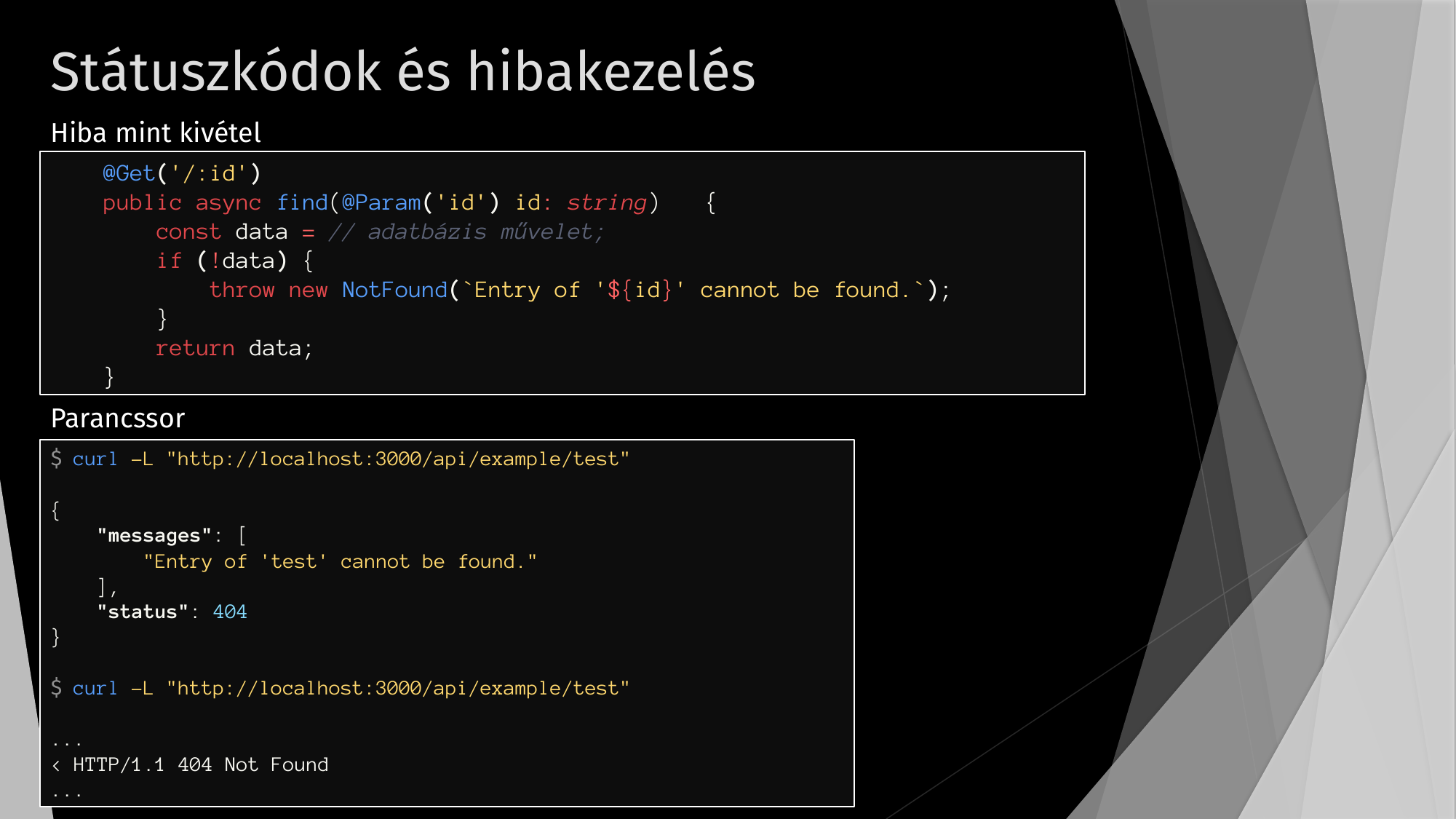

# Státuszkódok és hibakezelés
Hiba mint kivétel
    @Get('/:id')
    public async find(@Param('id') id: string) 	{
        const data = // adatbázis művelet;
        if (!data) {
            throw new NotFound(`Entry of '${id}' cannot be found.`);
        }
        return data;
    }
Parancssor
$ curl -L "http://localhost:3000/api/example/test"

{
    "messages": [
        "Entry of 'test' cannot be found."
    ],
    "status": 404
}

$ curl -L "http://localhost:3000/api/example/test"

...
< HTTP/1.1 404 Not Found
...